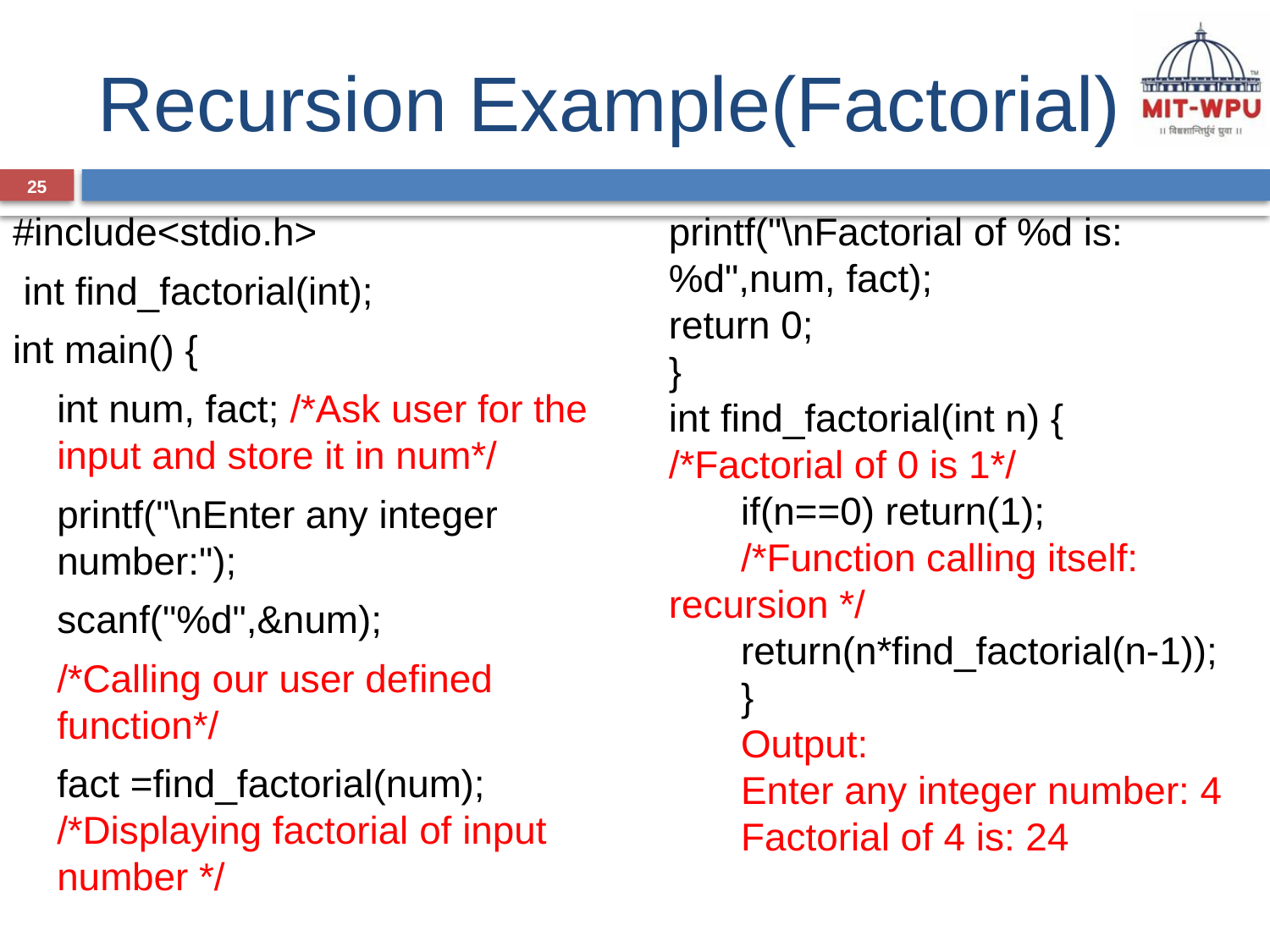

# Recursion Example(Factorial)
25
#include<stdio.h>
 int find_factorial(int);
int main() {
	int num, fact; /*Ask user for the input and store it in num*/
	printf("\nEnter any integer number:");
	scanf("%d",&num);
	/*Calling our user defined function*/
	fact =find_factorial(num); /*Displaying factorial of input number */

printf("\nFactorial of %d is: %d",num, fact);
return 0;
}
int find_factorial(int n) {
/*Factorial of 0 is 1*/
if(n==0) return(1);
/*Function calling itself: 	recursion */
return(n*find_factorial(n-1));
}
Output:
Enter any integer number: 4
Factorial of 4 is: 24